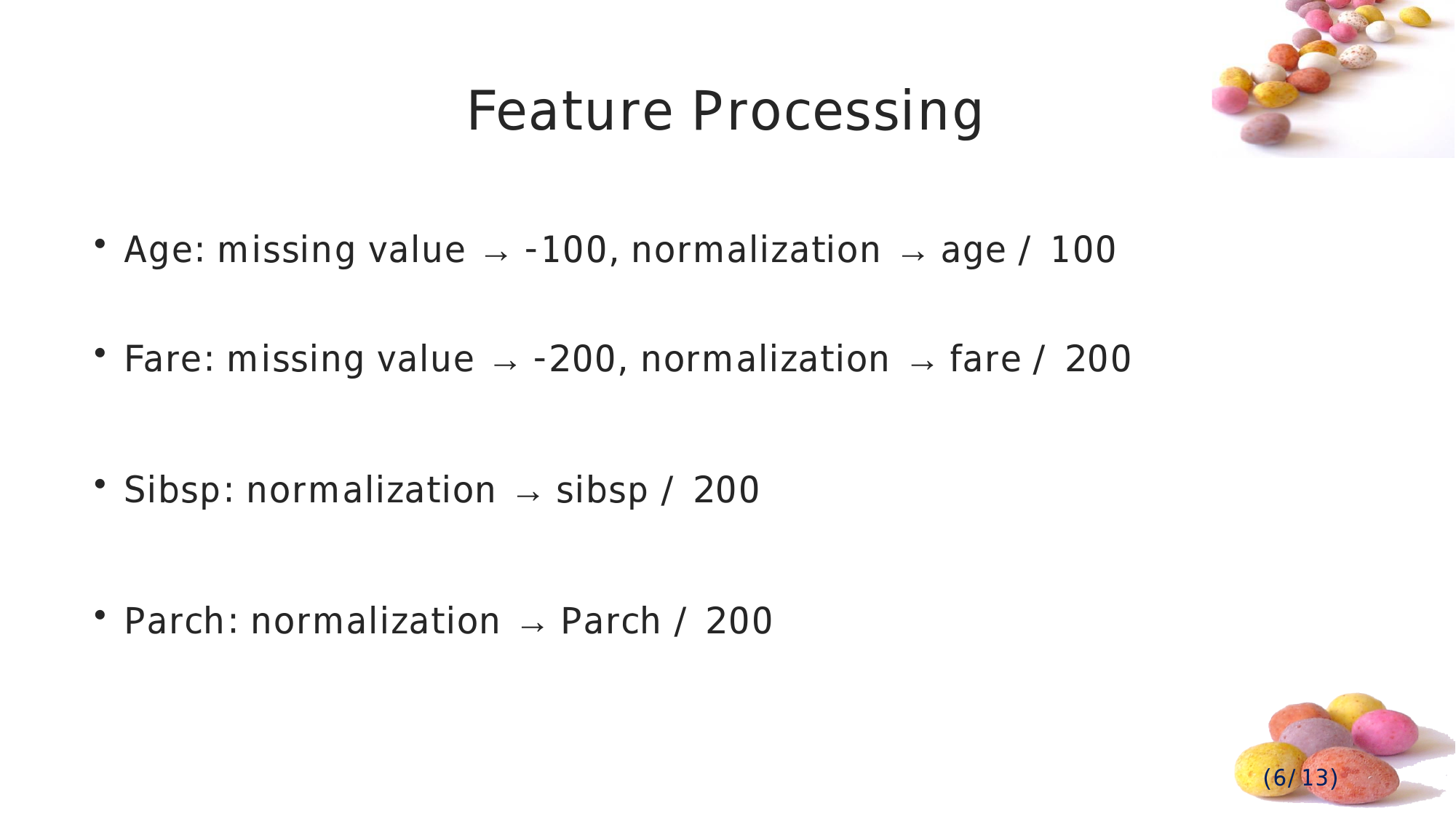

# Feature Processing
Age: missing value → -100, normalization → age / 100
Fare: missing value → -200, normalization → fare / 200
Sibsp: normalization → sibsp / 200

Parch: normalization → Parch / 200